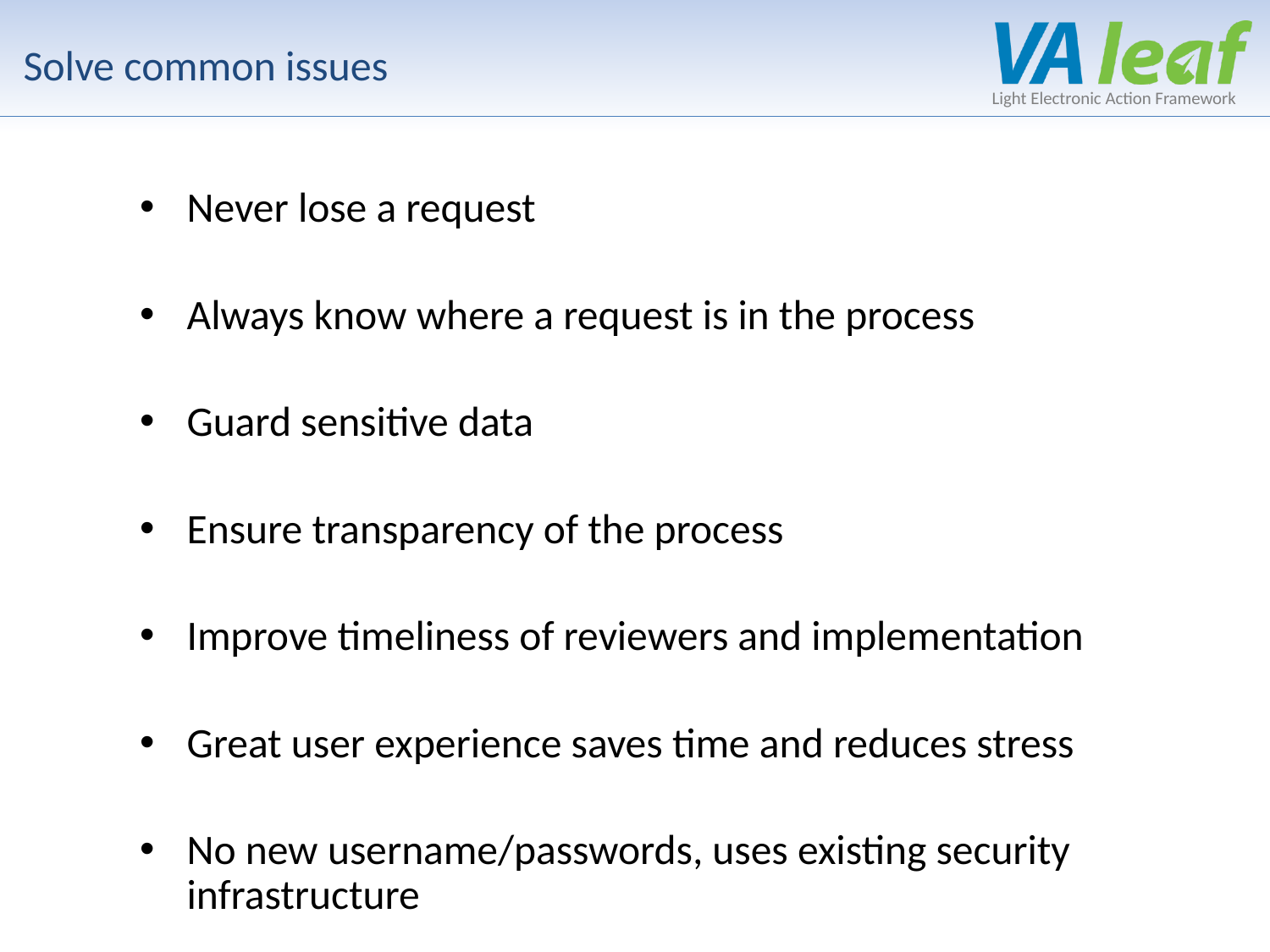

# Solve common issues
Never lose a request

Always know where a request is in the process

Guard sensitive data

Ensure transparency of the process

Improve timeliness of reviewers and implementation

Great user experience saves time and reduces stress

No new username/passwords, uses existing security infrastructure